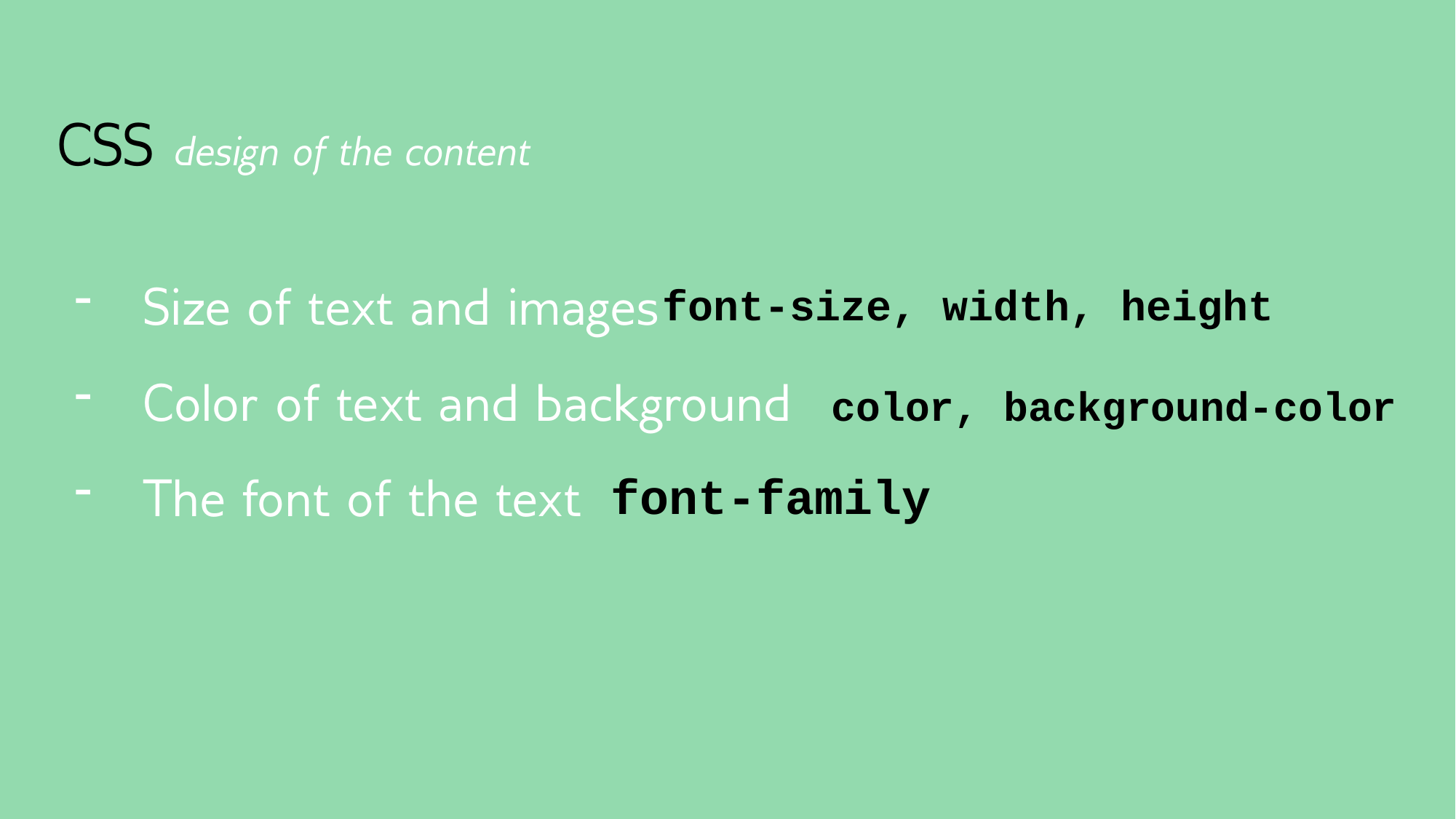

CSS design of the content
Size of text and images
Color of text and background
The font of the text
font-size, width, height
color, background-color
font-family